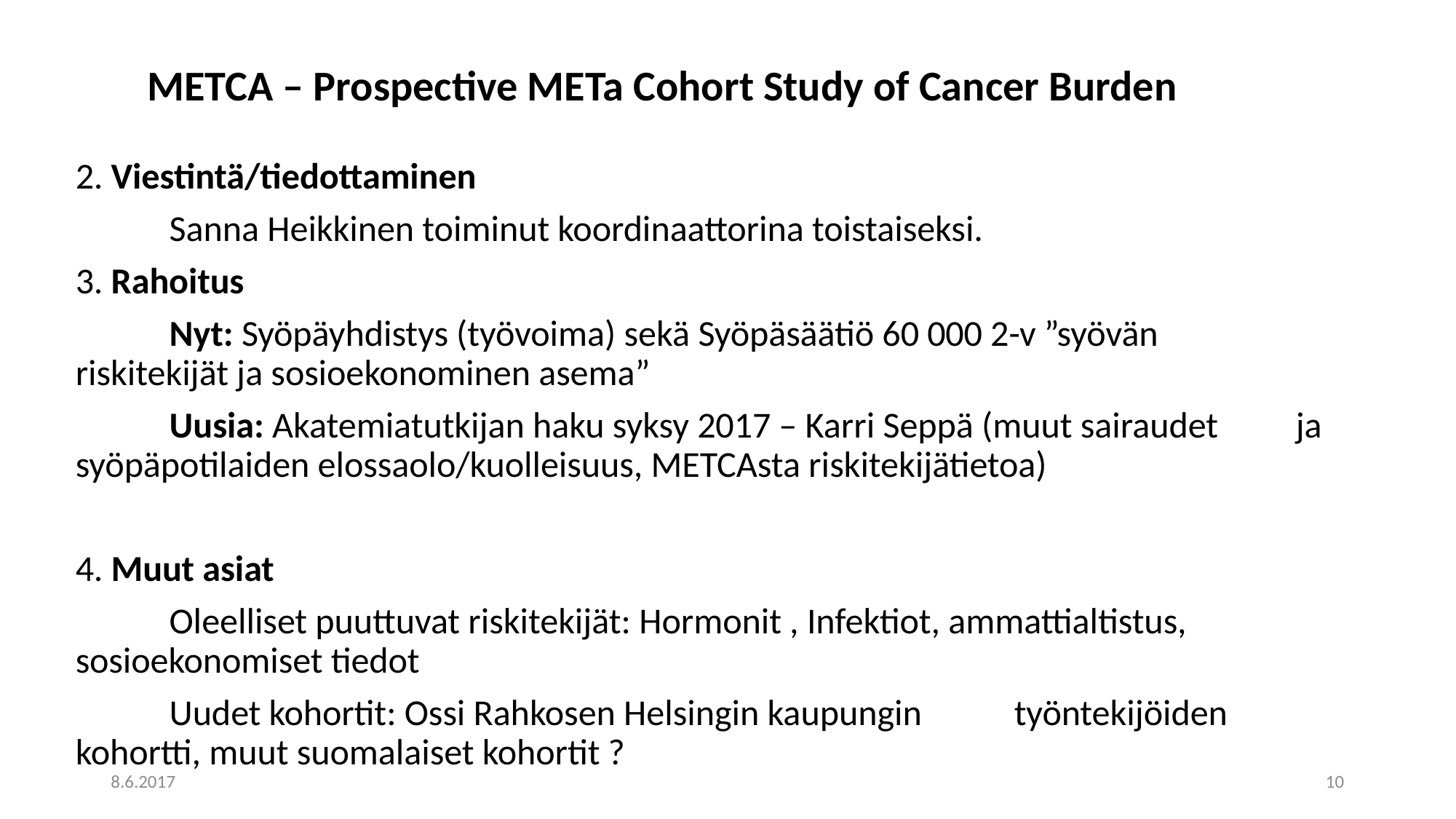

METCA – Prospective METa Cohort Study of Cancer Burden
2. Viestintä/tiedottaminen
	Sanna Heikkinen toiminut koordinaattorina toistaiseksi.
3. Rahoitus
	Nyt: Syöpäyhdistys (työvoima) sekä Syöpäsäätiö 60 000 2-v ”syövän 	riskitekijät ja sosioekonominen asema”
	Uusia: Akatemiatutkijan haku syksy 2017 – Karri Seppä (muut sairaudet 	ja syöpäpotilaiden elossaolo/kuolleisuus, METCAsta riskitekijätietoa)

4. Muut asiat
	Oleelliset puuttuvat riskitekijät: Hormonit , Infektiot, ammattialtistus, 	sosioekonomiset tiedot
	Uudet kohortit: Ossi Rahkosen Helsingin kaupungin 	työntekijöiden 	kohortti, muut suomalaiset kohortit ?

8.6.2017
10